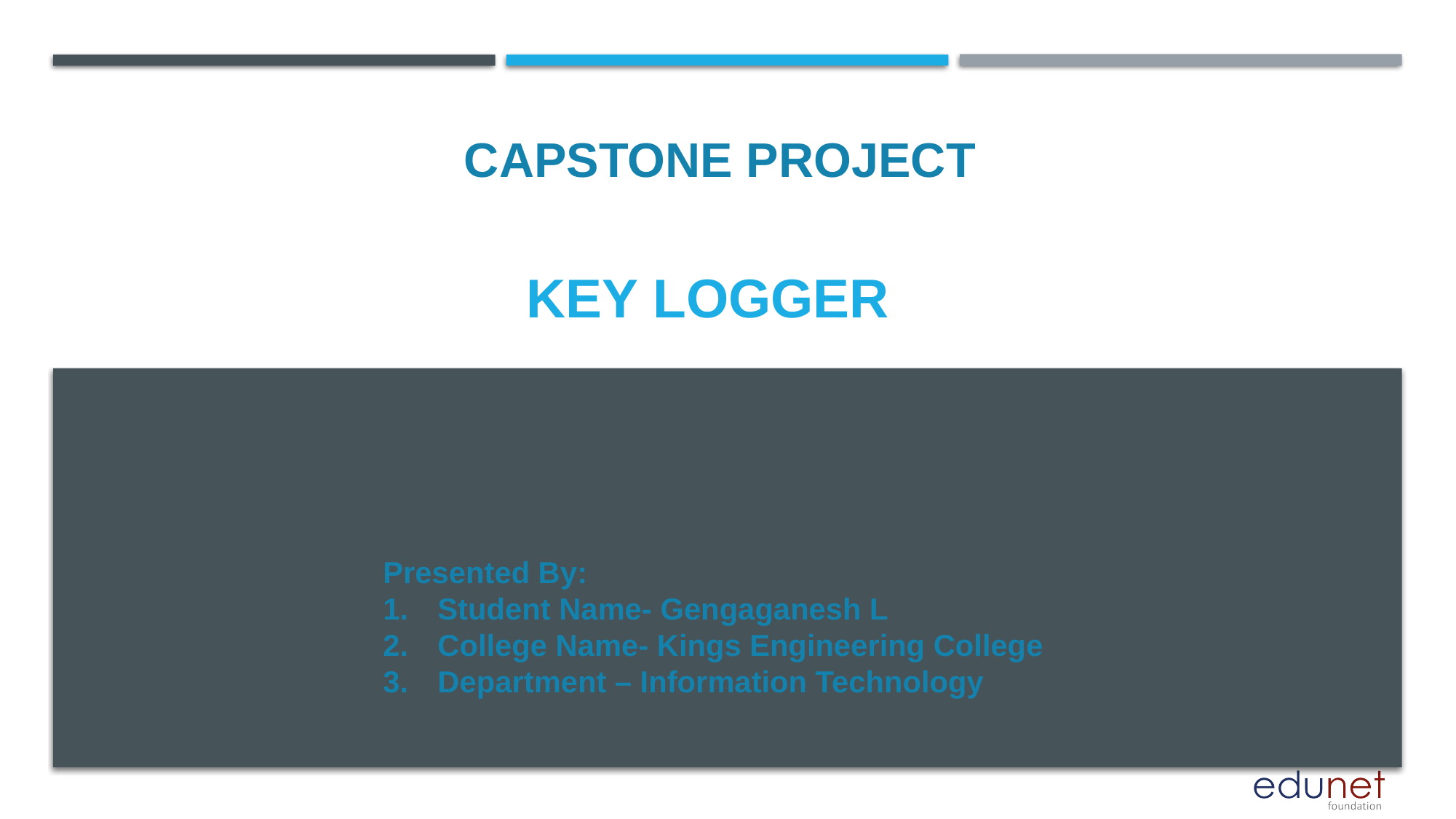

CAPSTONE PROJECT
# Key Logger
Presented By:
Student Name- Gengaganesh L
College Name- Kings Engineering College
Department – Information Technology